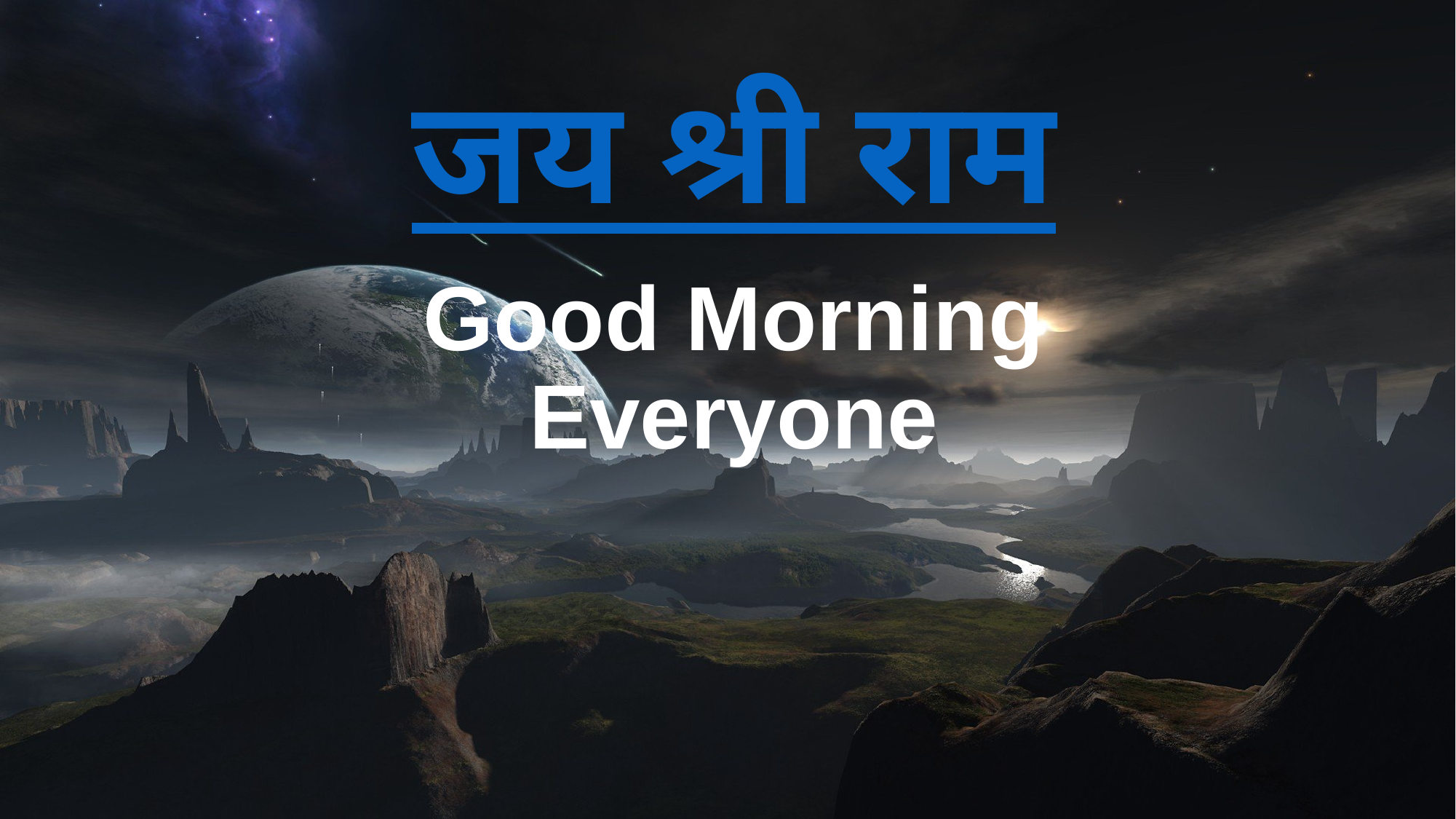

जय श्री राम

# Good Morning Everyone